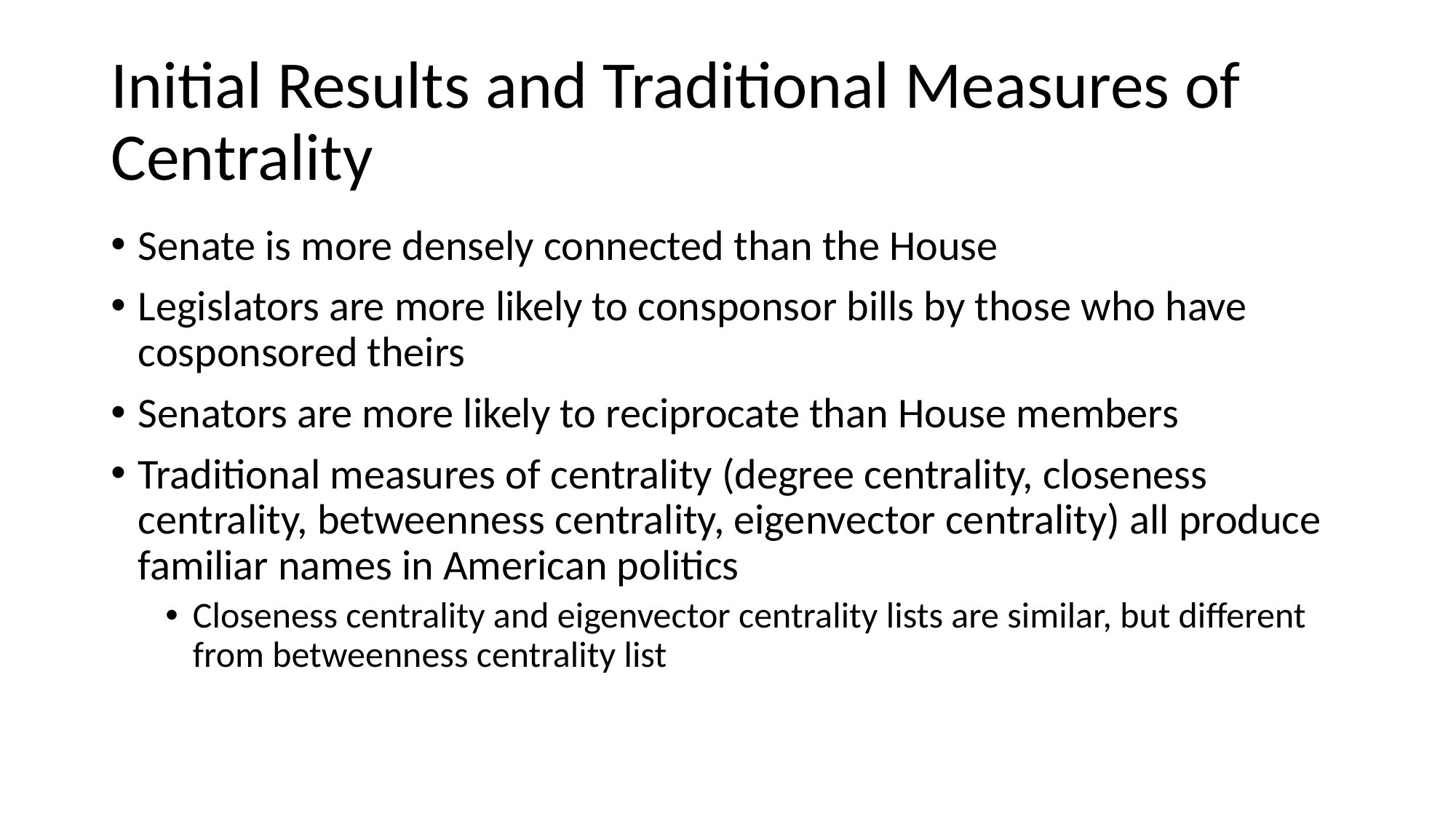

# Initial Results and Traditional Measures of Centrality
Senate is more densely connected than the House
Legislators are more likely to consponsor bills by those who have cosponsored theirs
Senators are more likely to reciprocate than House members
Traditional measures of centrality (degree centrality, closeness centrality, betweenness centrality, eigenvector centrality) all produce familiar names in American politics
Closeness centrality and eigenvector centrality lists are similar, but different from betweenness centrality list